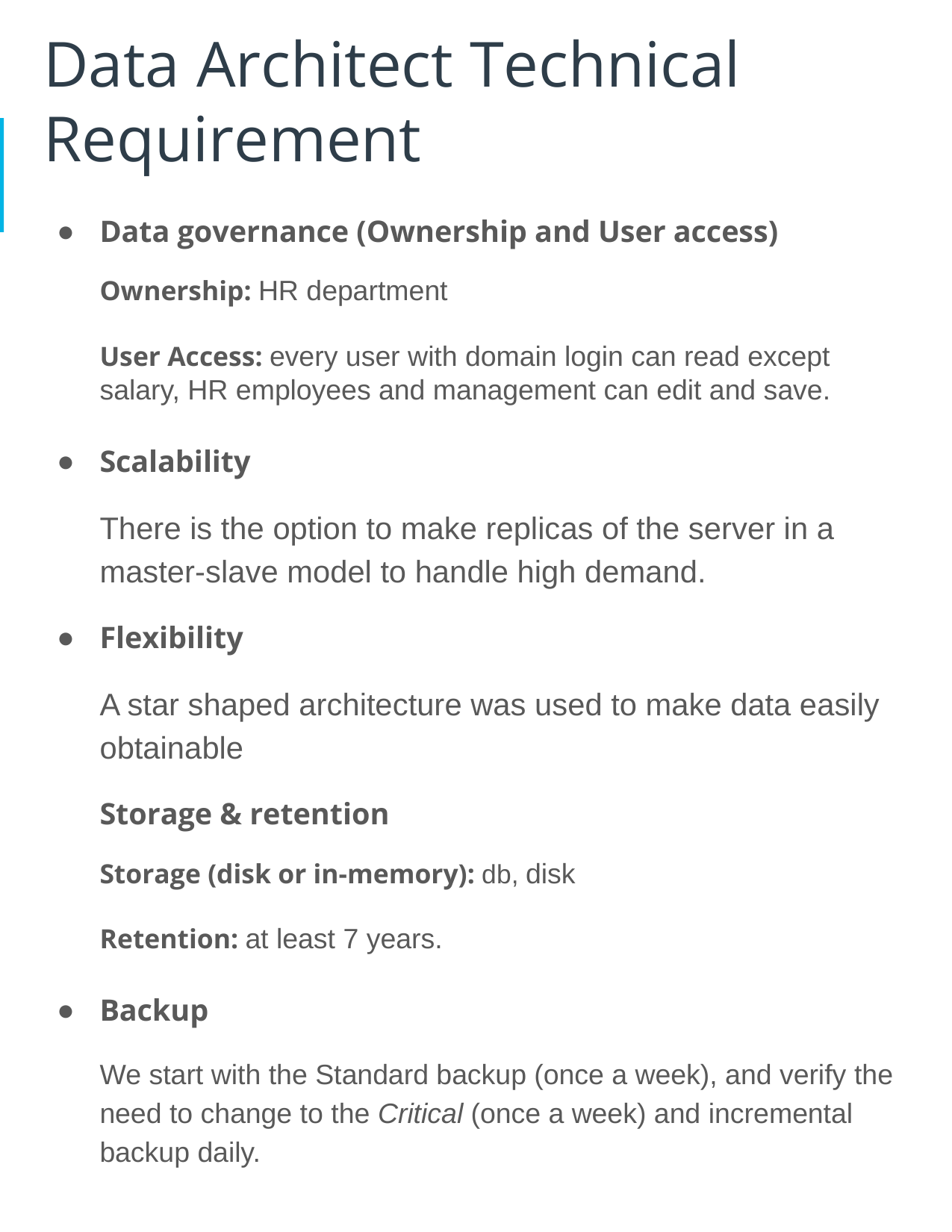

# Data Architect Technical Requirement
Data governance (Ownership and User access)
Ownership: HR department

User Access: every user with domain login can read except salary, HR employees and management can edit and save.

Scalability
There is the option to make replicas of the server in a master-slave model to handle high demand.
Flexibility
A star shaped architecture was used to make data easily obtainable
Storage & retention
Storage (disk or in-memory): db, disk

Retention: at least 7 years.

Backup
We start with the Standard backup (once a week), and verify the need to change to the Critical (once a week) and incremental backup daily.